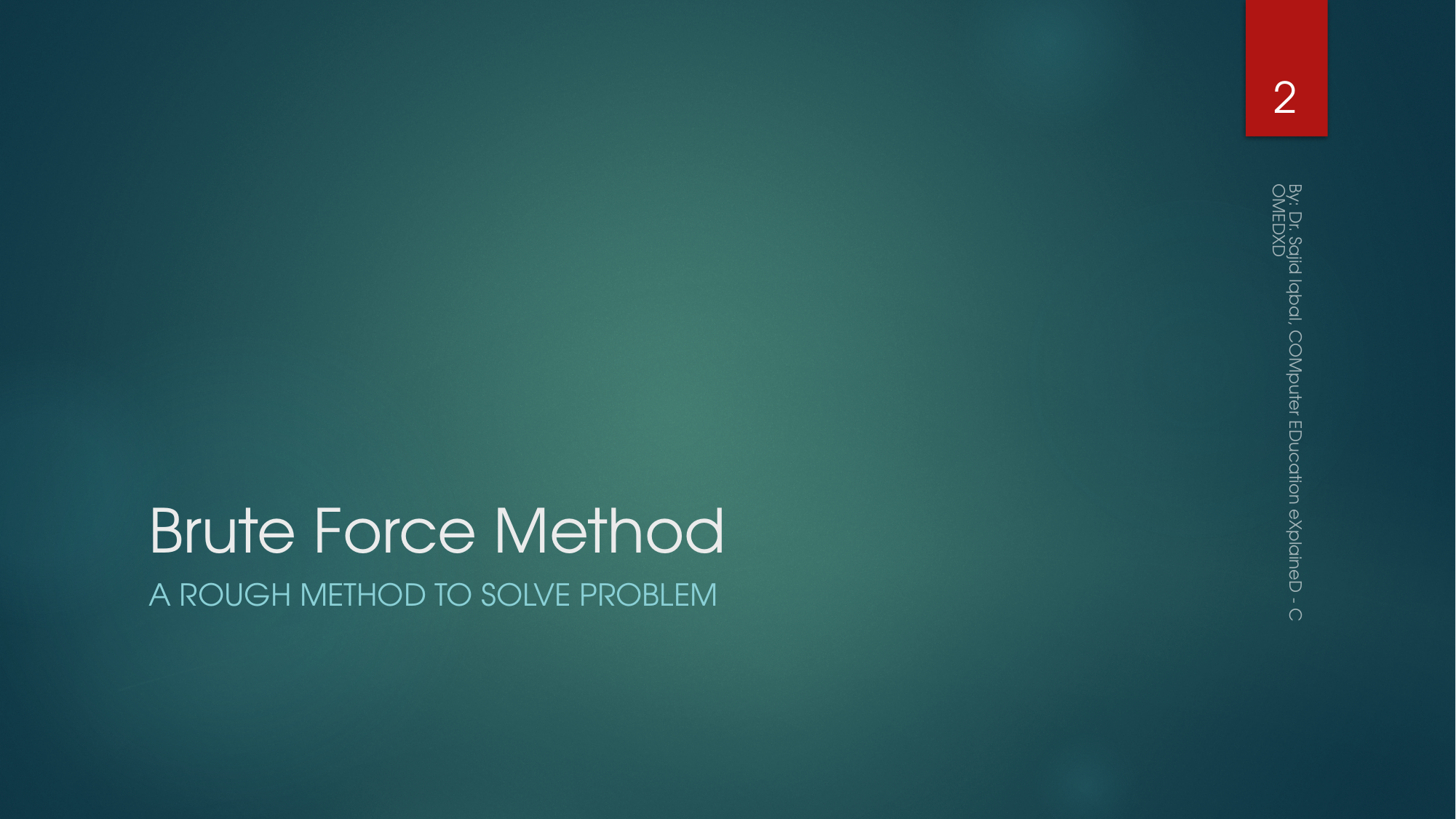

2
# Brute Force Method
By: Dr. Sajid Iqbal, COMputer EDucation eXplaineD - COMEDXD
A rough method to solve problem